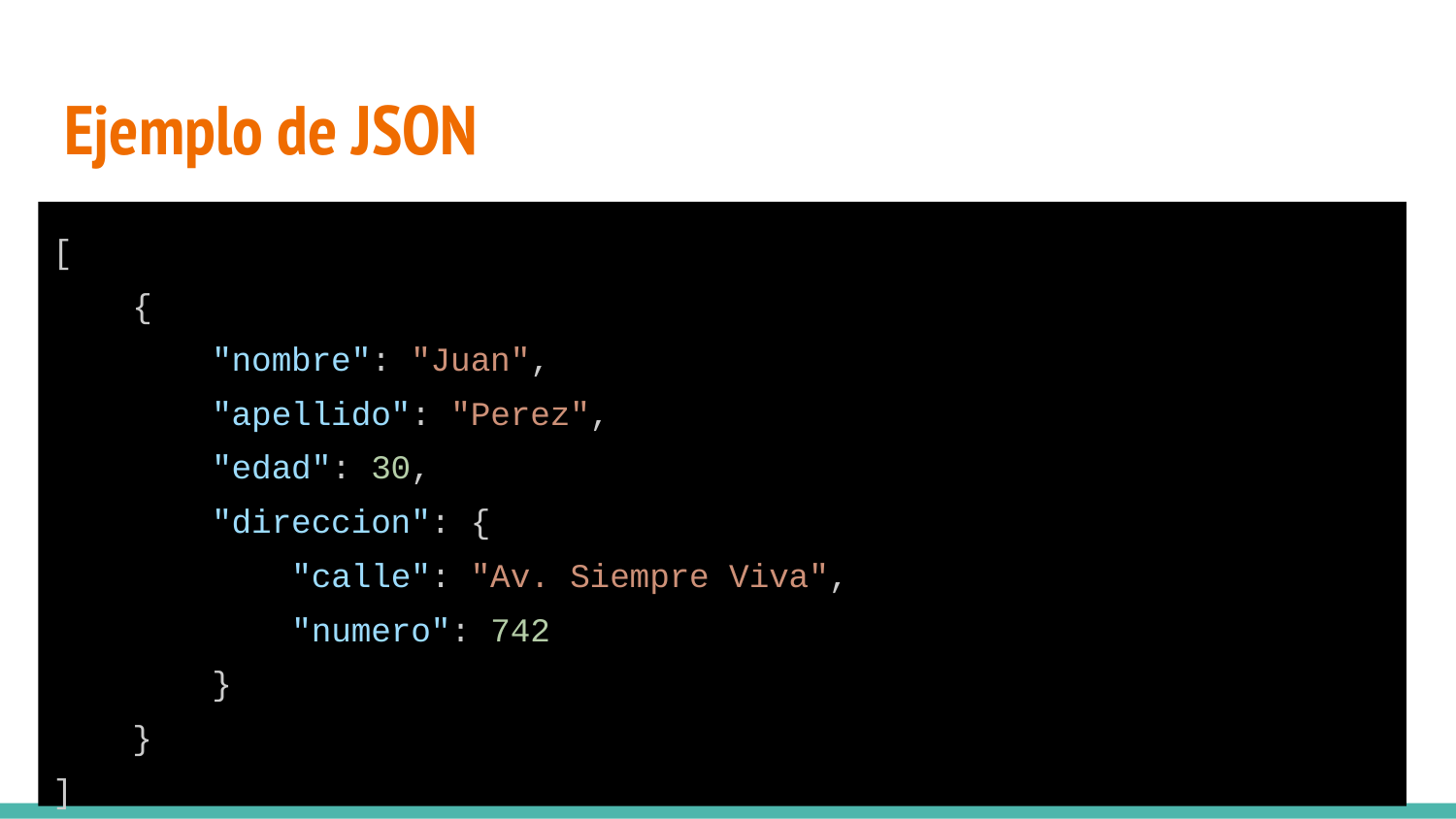

# Ejemplo de JSON
[
    {
        "nombre": "Juan",
        "apellido": "Perez",
        "edad": 30,
        "direccion": {
            "calle": "Av. Siempre Viva",
            "numero": 742
        }
    }
]